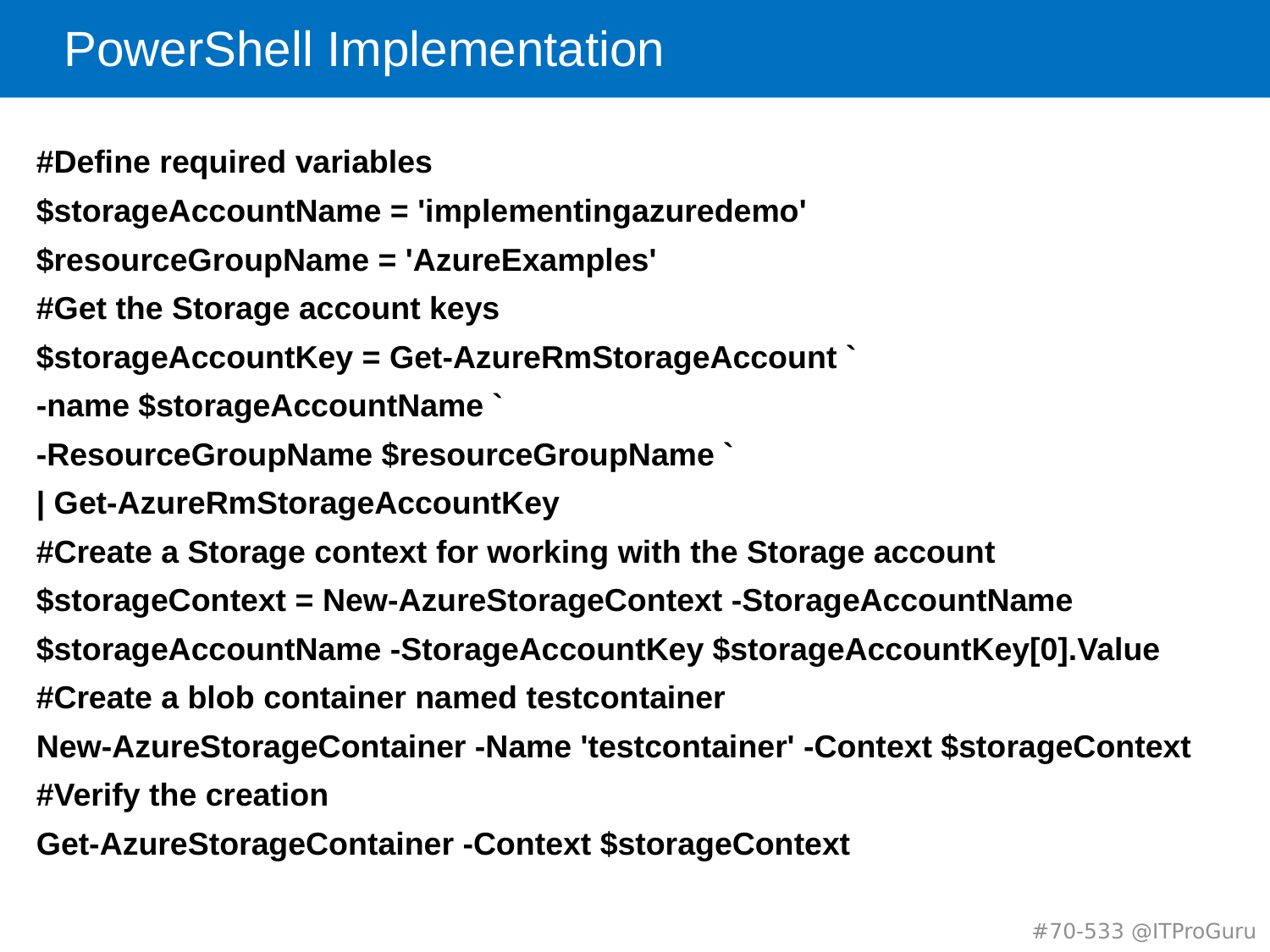

# PowerShell Implementation
#Define required variables
$storageAccountName = 'implementingazuredemo'
$resourceGroupName = 'AzureExamples'
#Get the Storage account keys
$storageAccountKey = Get-AzureRmStorageAccount `
-name $storageAccountName `
-ResourceGroupName $resourceGroupName `
| Get-AzureRmStorageAccountKey
#Create a Storage context for working with the Storage account
$storageContext = New-AzureStorageContext -StorageAccountName
$storageAccountName -StorageAccountKey $storageAccountKey[0].Value
#Create a blob container named testcontainer
New-AzureStorageContainer -Name 'testcontainer' -Context $storageContext
#Verify the creation
Get-AzureStorageContainer -Context $storageContext